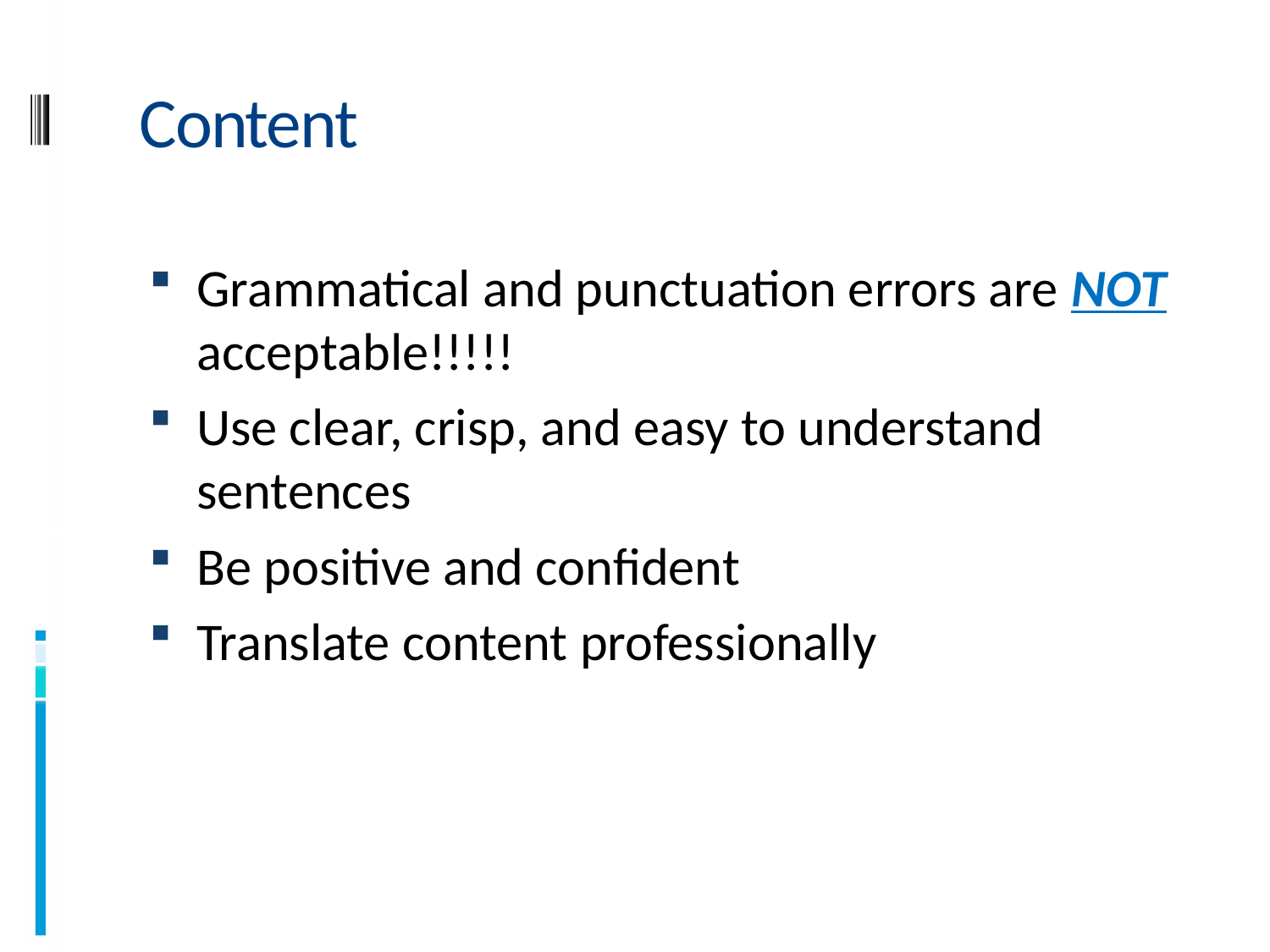

# Content
Grammatical and punctuation errors are NOT acceptable!!!!!
Use clear, crisp, and easy to understand sentences
Be positive and confident
Translate content professionally